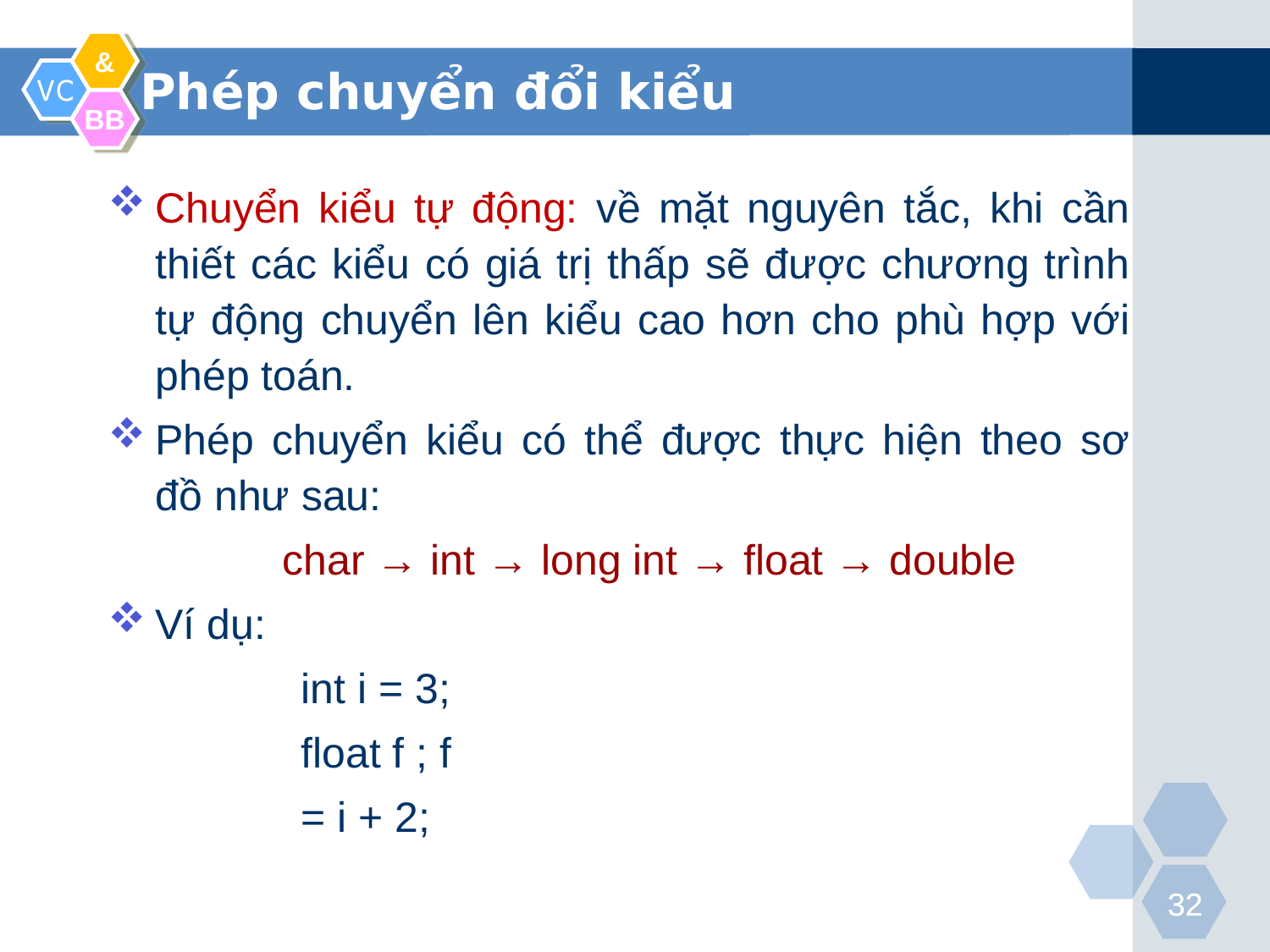

Phép chuyển đổi kiểu
Chuyển kiểu tự động: về mặt nguyên tắc, khi cần thiết các kiểu có giá trị thấp sẽ được chương trình tự động chuyển lên kiểu cao hơn cho phù hợp với phép toán.
Phép chuyển kiểu có thể được thực hiện theo sơ đồ như sau:
		char → int → long int → float → double
Ví dụ:
int i = 3;
float f ; f
= i + 2;